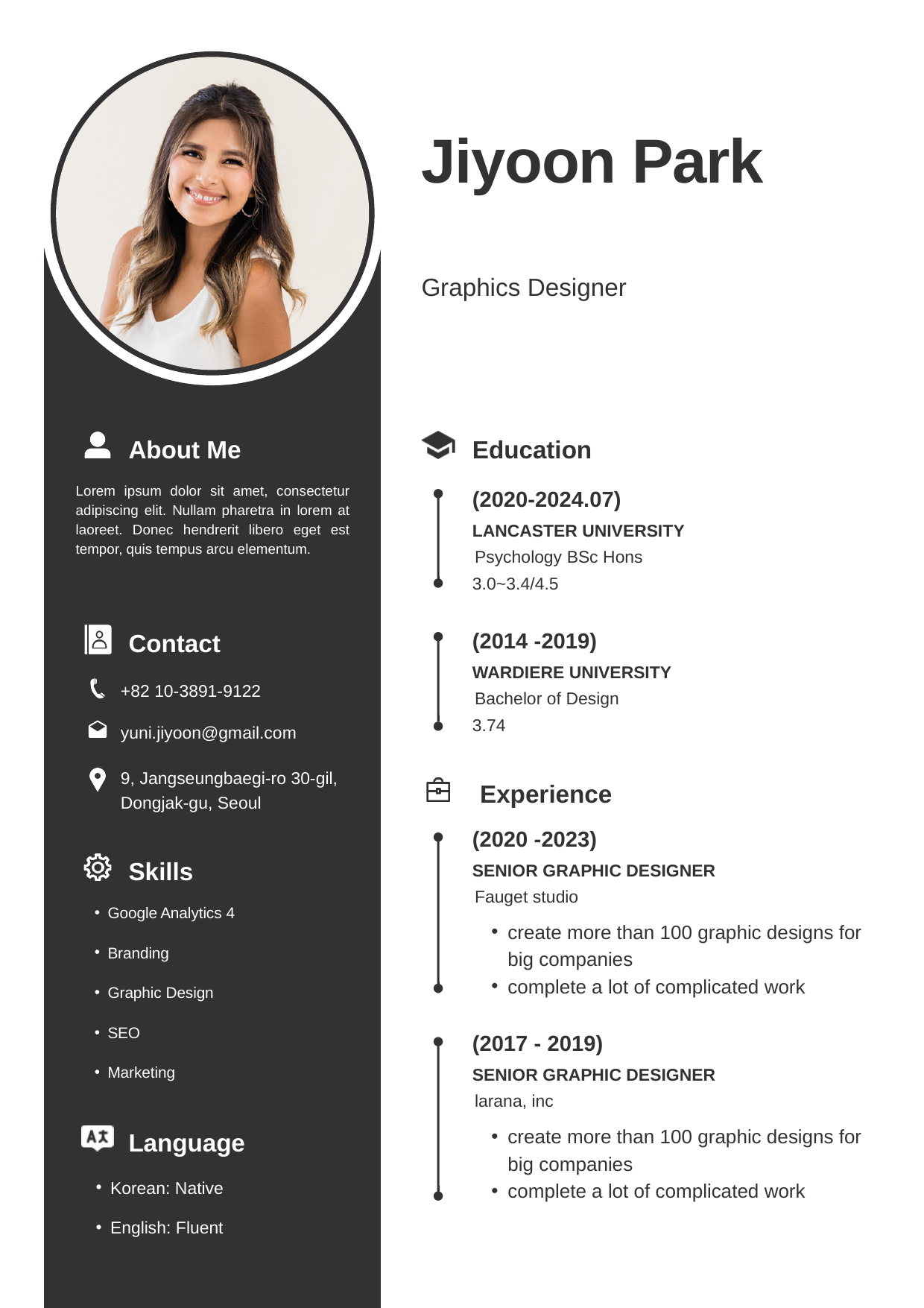

Jiyoon Park

Graphics Designer
About Me
Education

Lorem ipsum dolor sit amet, consectetur adipiscing elit. Nullam pharetra in lorem at laoreet. Donec hendrerit libero eget est tempor, quis tempus arcu elementum.
(2020-2024.07)

LANCASTER UNIVERSITY
Psychology BSc Hons
3.0~3.4/4.5

Contact
(2014 -2019)

WARDIERE UNIVERSITY
+82 10-3891-9122

Bachelor of Design
3.74
yuni.jiyoon@gmail.com

9, Jangseungbaegi-ro 30-gil, Dongjak-gu, Seoul

Experience

(2020 -2023)

Skills

SENIOR GRAPHIC DESIGNER
Fauget studio
Google Analytics 4
create more than 100 graphic designs for big companies
complete a lot of complicated work
Branding
Graphic Design

SEO
(2017 - 2019)

Marketing
SENIOR GRAPHIC DESIGNER
larana, inc
create more than 100 graphic designs for big companies
complete a lot of complicated work
Language

Korean: Native

English: Fluent